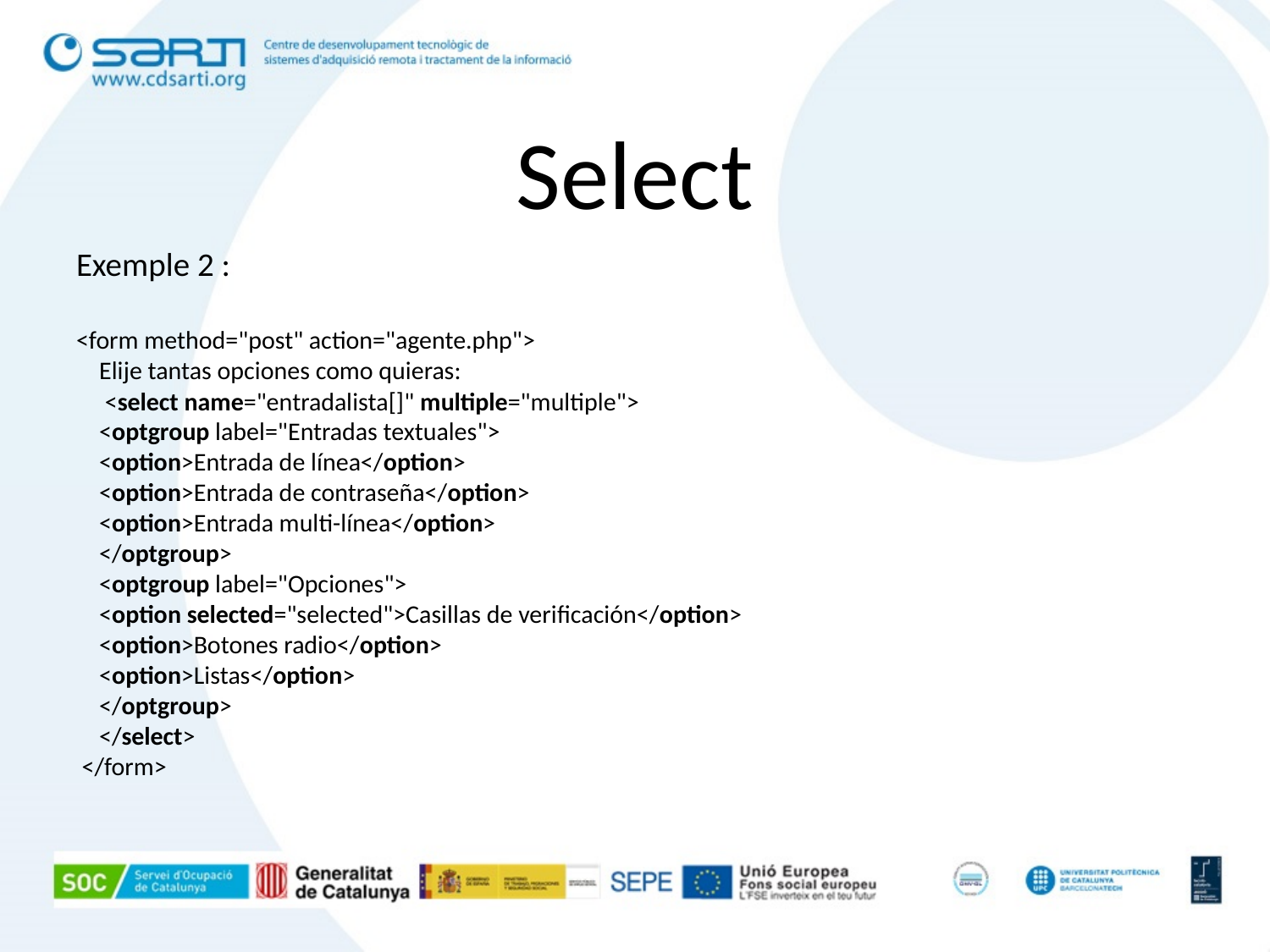

# Select
Exemple 2 :

<form method="post" action="agente.php">
	Elije tantas opciones como quieras: 
	 <select name="entradalista[]" multiple="multiple">
	<optgroup label="Entradas textuales">
		<option>Entrada de línea</option>
		<option>Entrada de contraseña</option>
		<option>Entrada multi-línea</option>
	</optgroup>
	<optgroup label="Opciones">
		<option selected="selected">Casillas de verificación</option>
		<option>Botones radio</option>
		<option>Listas</option>
		</optgroup>
	</select>
 </form>